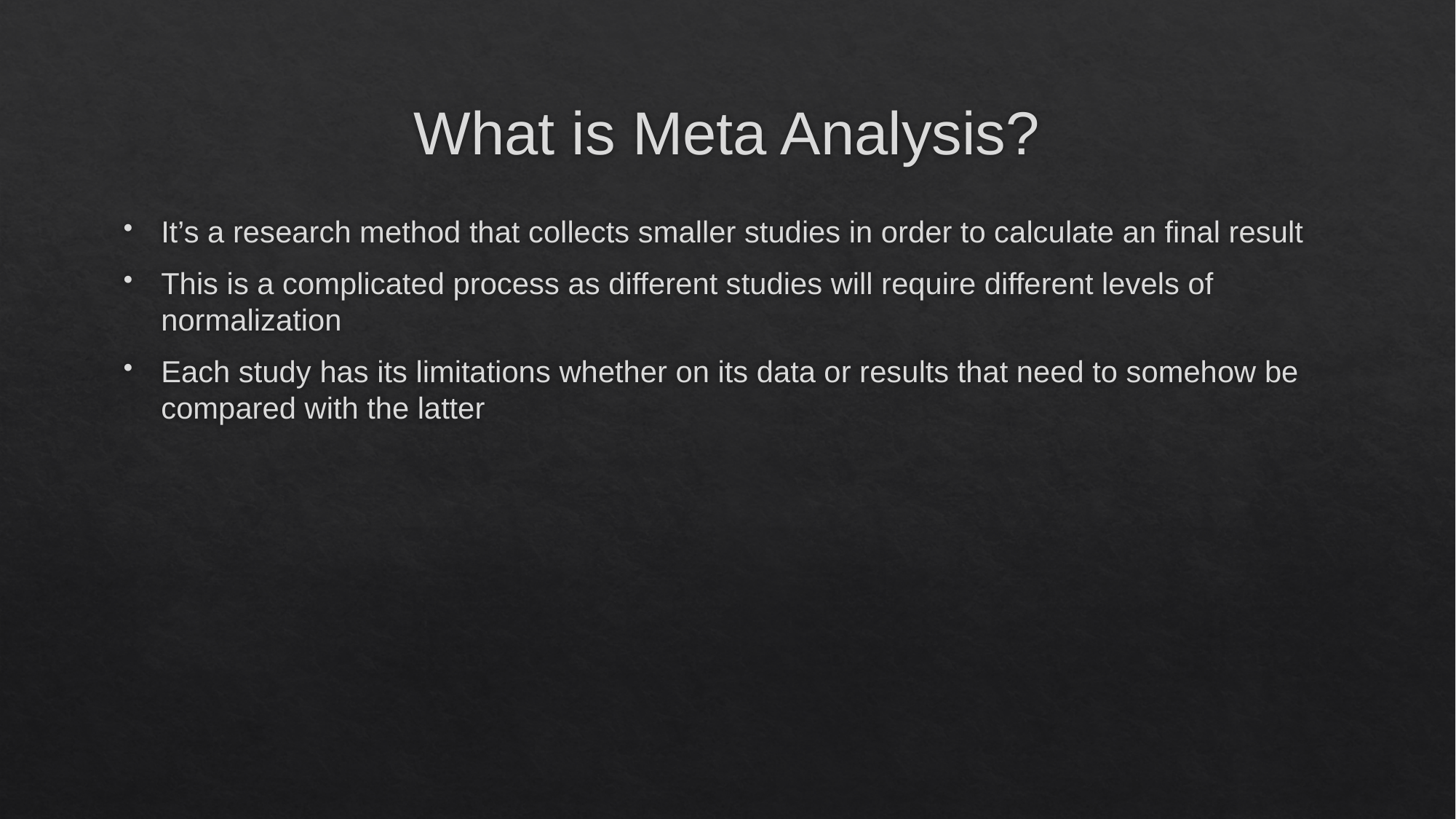

# What is Meta Analysis?
It’s a research method that collects smaller studies in order to calculate an final result
This is a complicated process as different studies will require different levels of normalization
Each study has its limitations whether on its data or results that need to somehow be compared with the latter